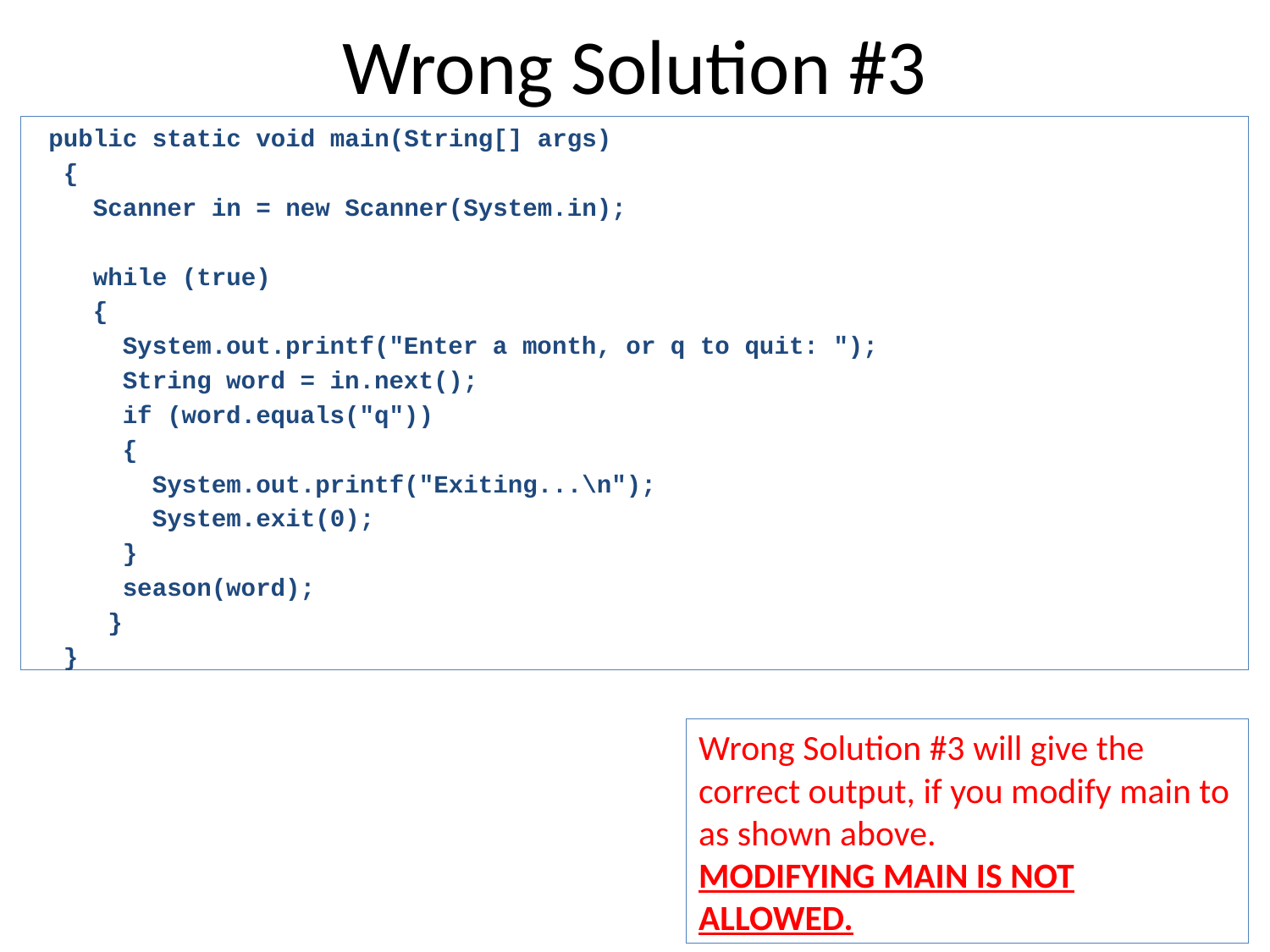

# Wrong Solution #3
 public static void main(String[] args)
  {
    Scanner in = new Scanner(System.in);

    while (true)
    {
      System.out.printf("Enter a month, or q to quit: ");
      String word = in.next();
      if (word.equals("q"))
      {
        System.out.printf("Exiting...\n");
        System.exit(0);
      }
      season(word);
     }
  }
Wrong Solution #3 will give the correct output, if you modify main to as shown above.
MODIFYING MAIN IS NOT ALLOWED.